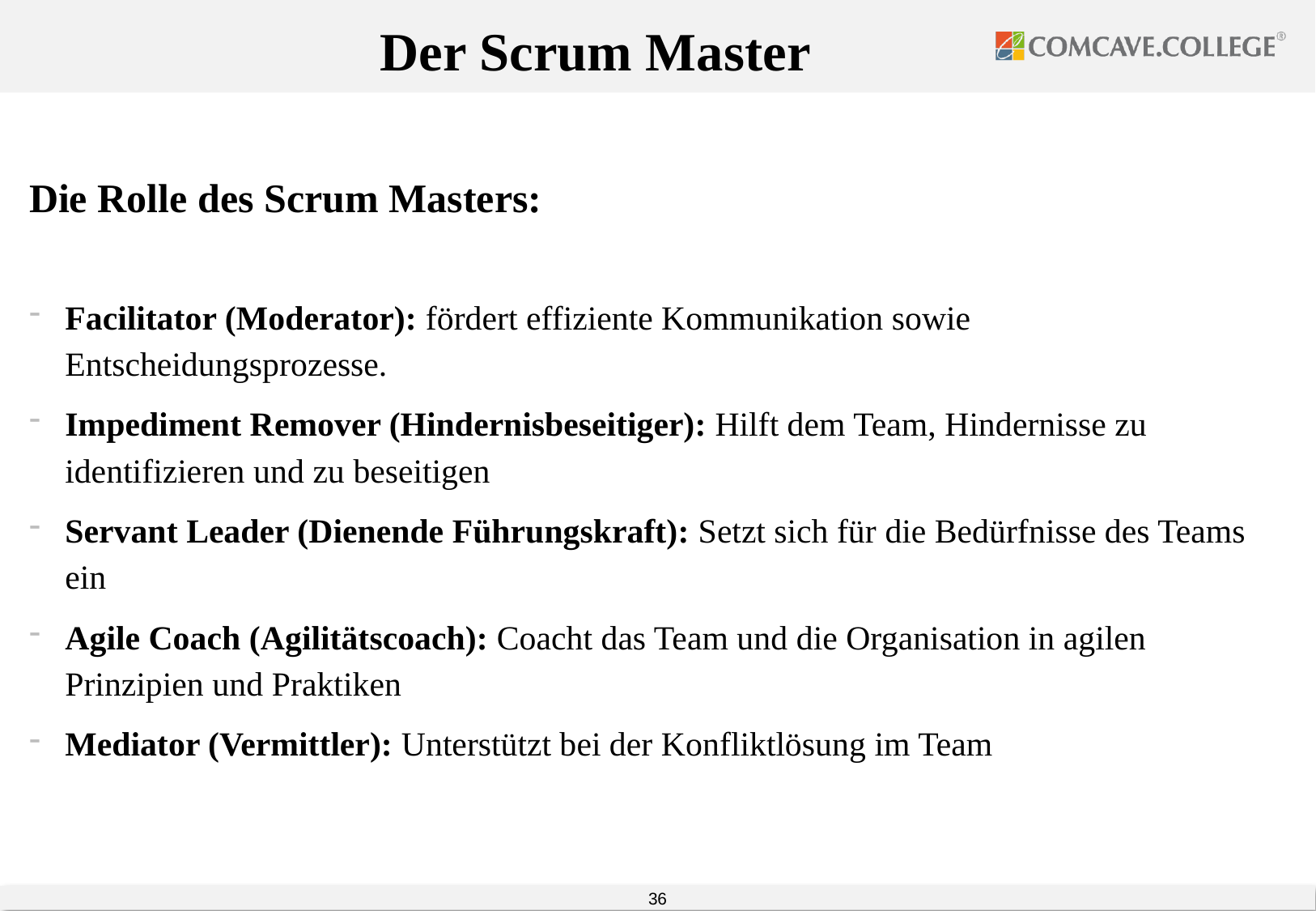

Der Scrum Master

#
Die Rolle des Scrum Masters:

Facilitator (Moderator): fördert effiziente Kommunikation sowie Entscheidungsprozesse.
Impediment Remover (Hindernisbeseitiger): Hilft dem Team, Hindernisse zu identifizieren und zu beseitigen
Servant Leader (Dienende Führungskraft): Setzt sich für die Bedürfnisse des Teams ein
Agile Coach (Agilitätscoach): Coacht das Team und die Organisation in agilen Prinzipien und Praktiken
Mediator (Vermittler): Unterstützt bei der Konfliktlösung im Team
36